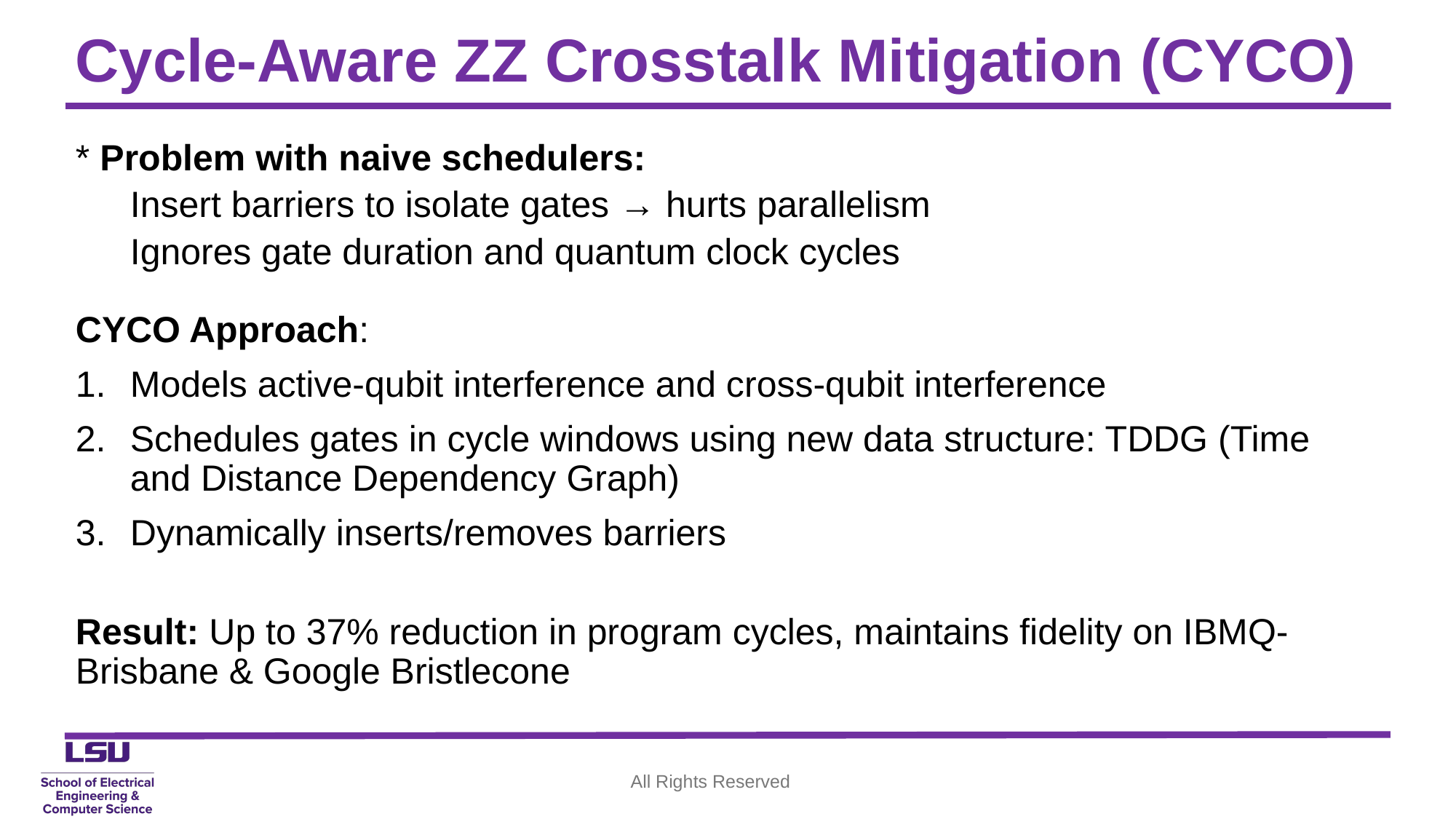

# Cycle-Aware ZZ Crosstalk Mitigation (CYCO)
* Problem with naive schedulers:
Insert barriers to isolate gates → hurts parallelism
Ignores gate duration and quantum clock cycles

CYCO Approach:
Models active-qubit interference and cross-qubit interference
Schedules gates in cycle windows using new data structure: TDDG (Time and Distance Dependency Graph)
Dynamically inserts/removes barriers

Result: Up to 37% reduction in program cycles, maintains fidelity on IBMQ-Brisbane & Google Bristlecone
All Rights Reserved